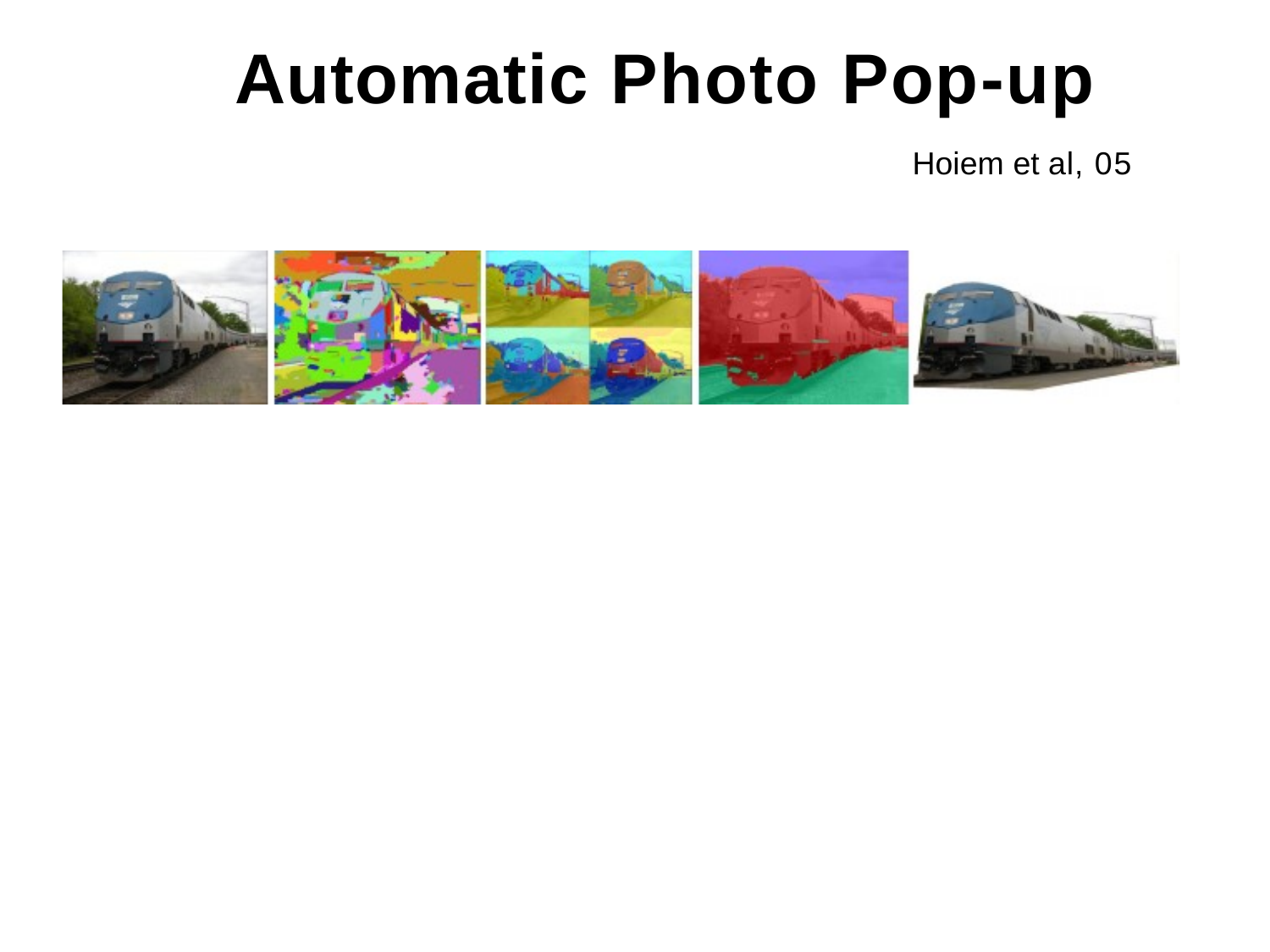

# Automatic Photo Pop-up
Hoiem et al, 05